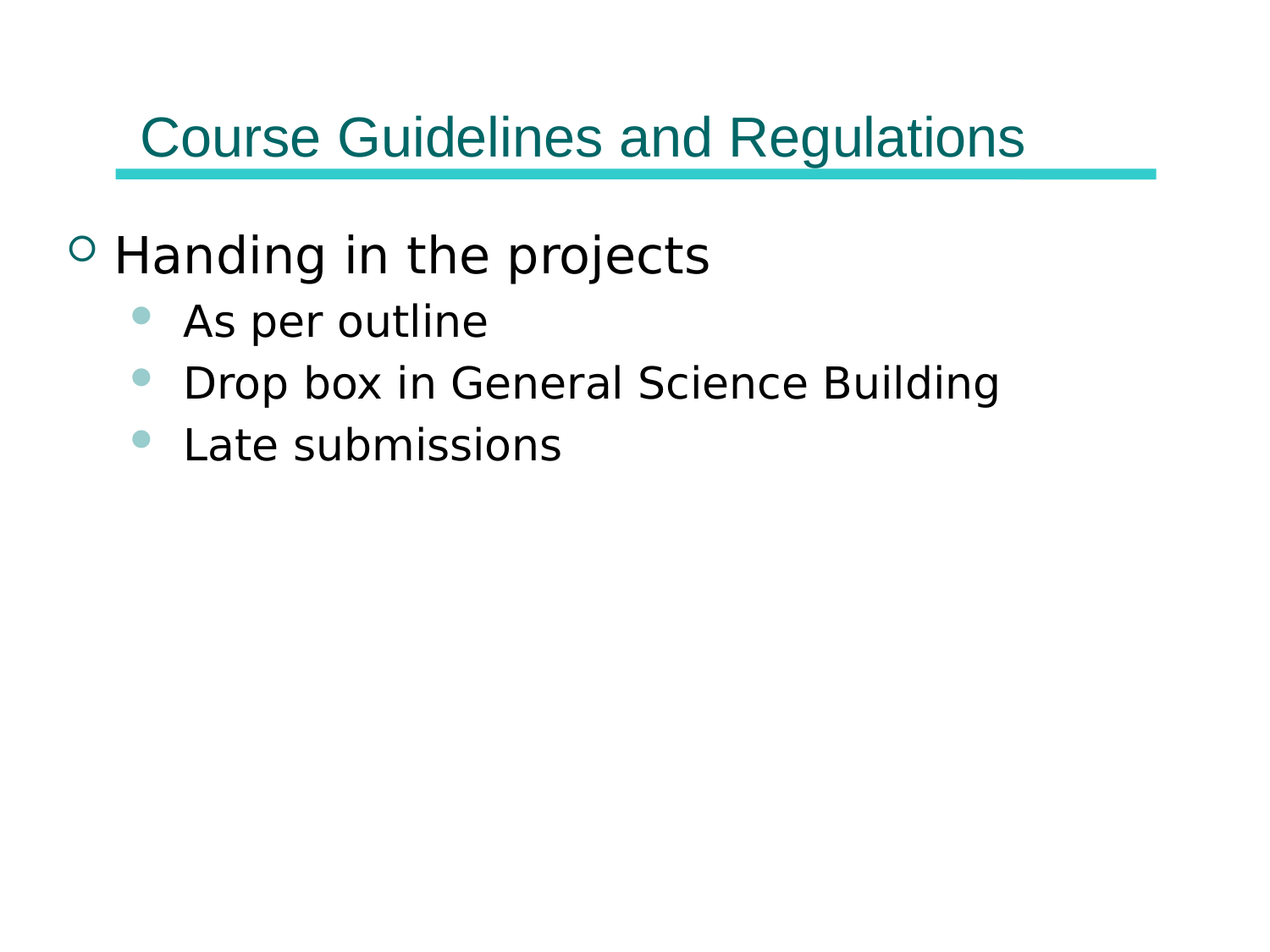

# Course Guidelines and Regulations
Handing in the projects
 As per outline
 Drop box in General Science Building
 Late submissions